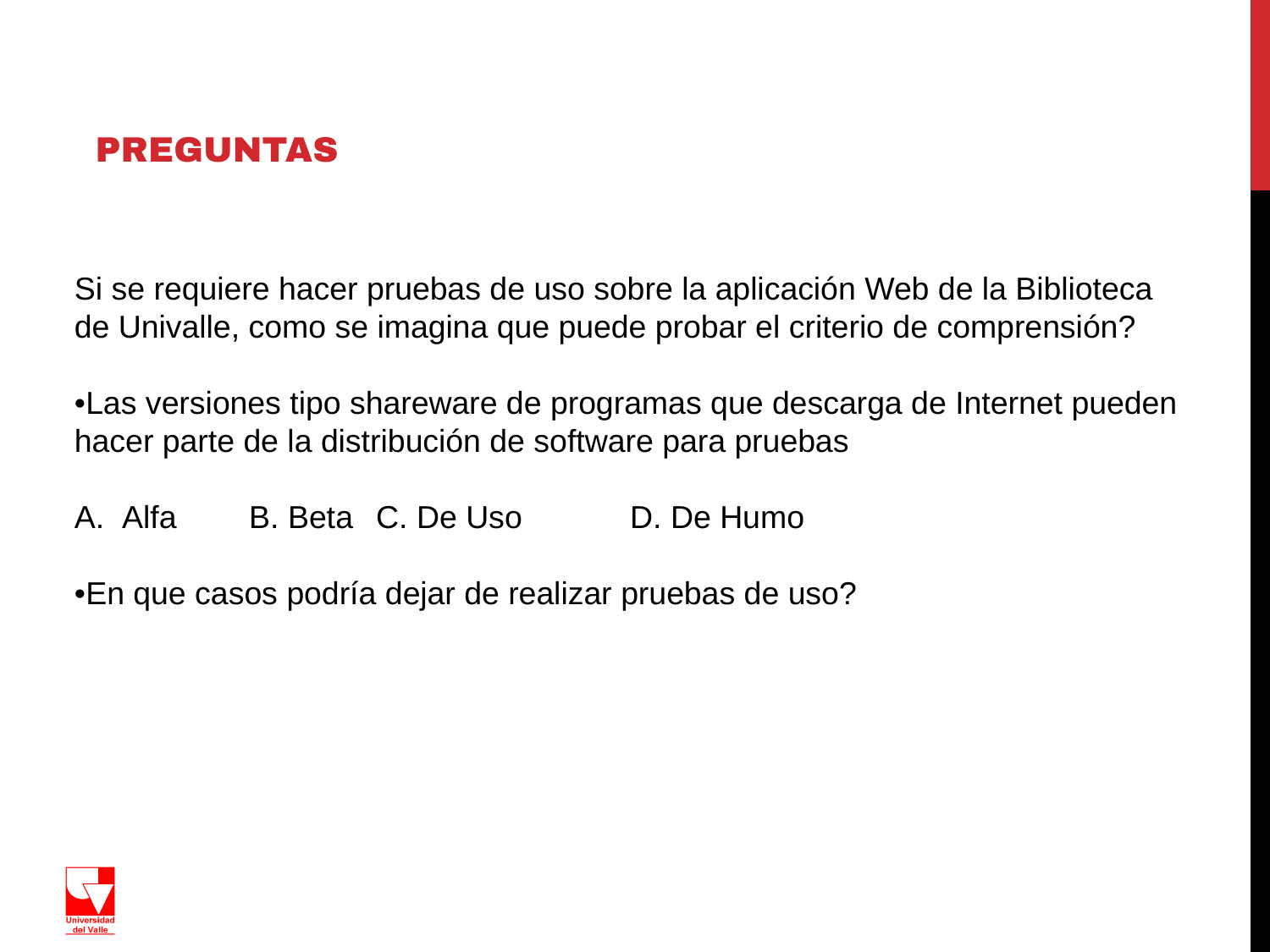

# PREGUNTAS

Si se requiere hacer pruebas de uso sobre la aplicación Web de la Biblioteca de Univalle, como se imagina que puede probar el criterio de comprensión?

•Las versiones tipo shareware de programas que descarga de Internet pueden hacer parte de la distribución de software para pruebas

Alfa 	B. Beta 	C. De Uso 	D. De Humo

•En que casos podría dejar de realizar pruebas de uso?